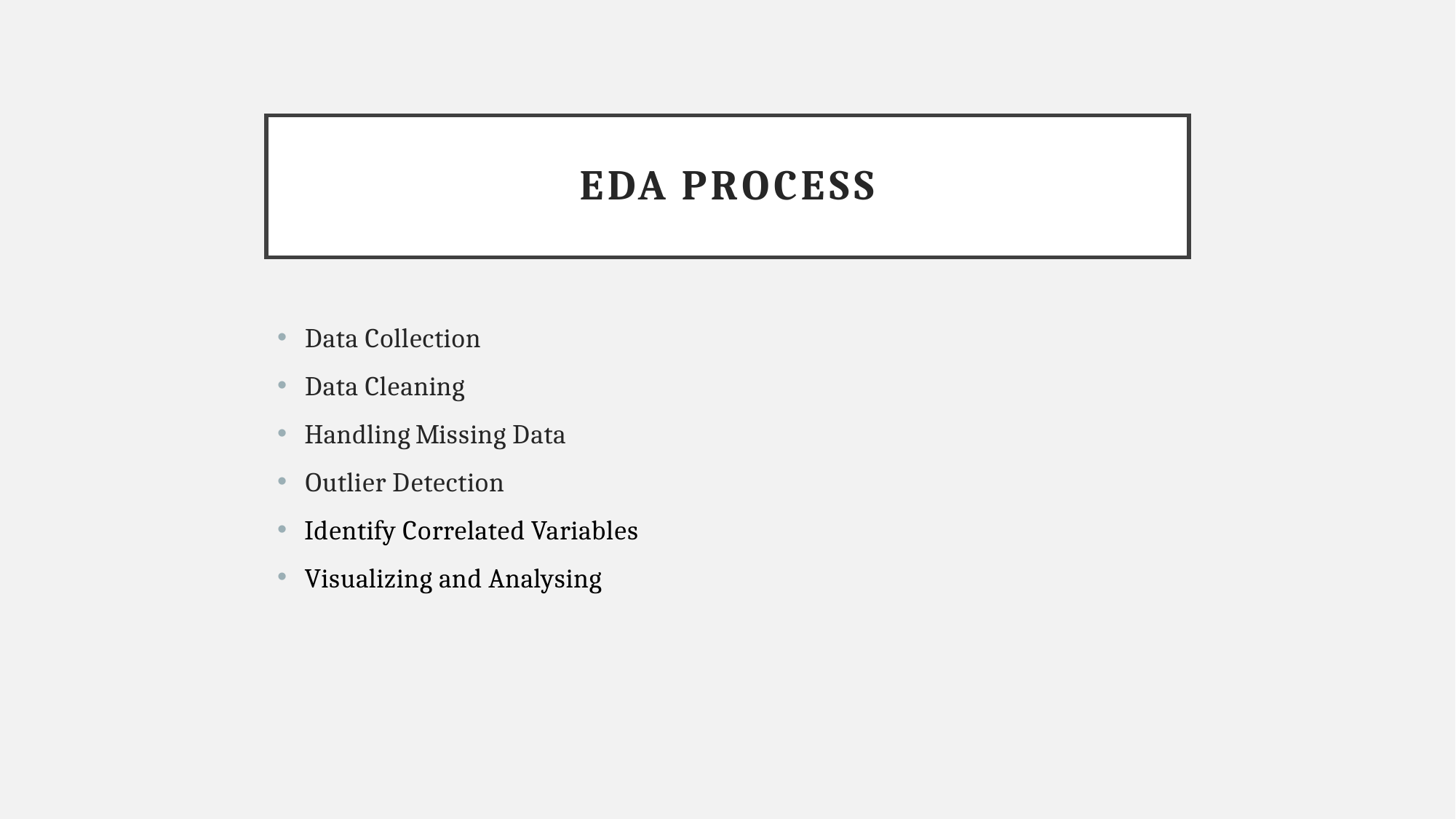

# EDA Process
Data Collection
Data Cleaning
Handling Missing Data
Outlier Detection
Identify Correlated Variables
Visualizing and Analysing